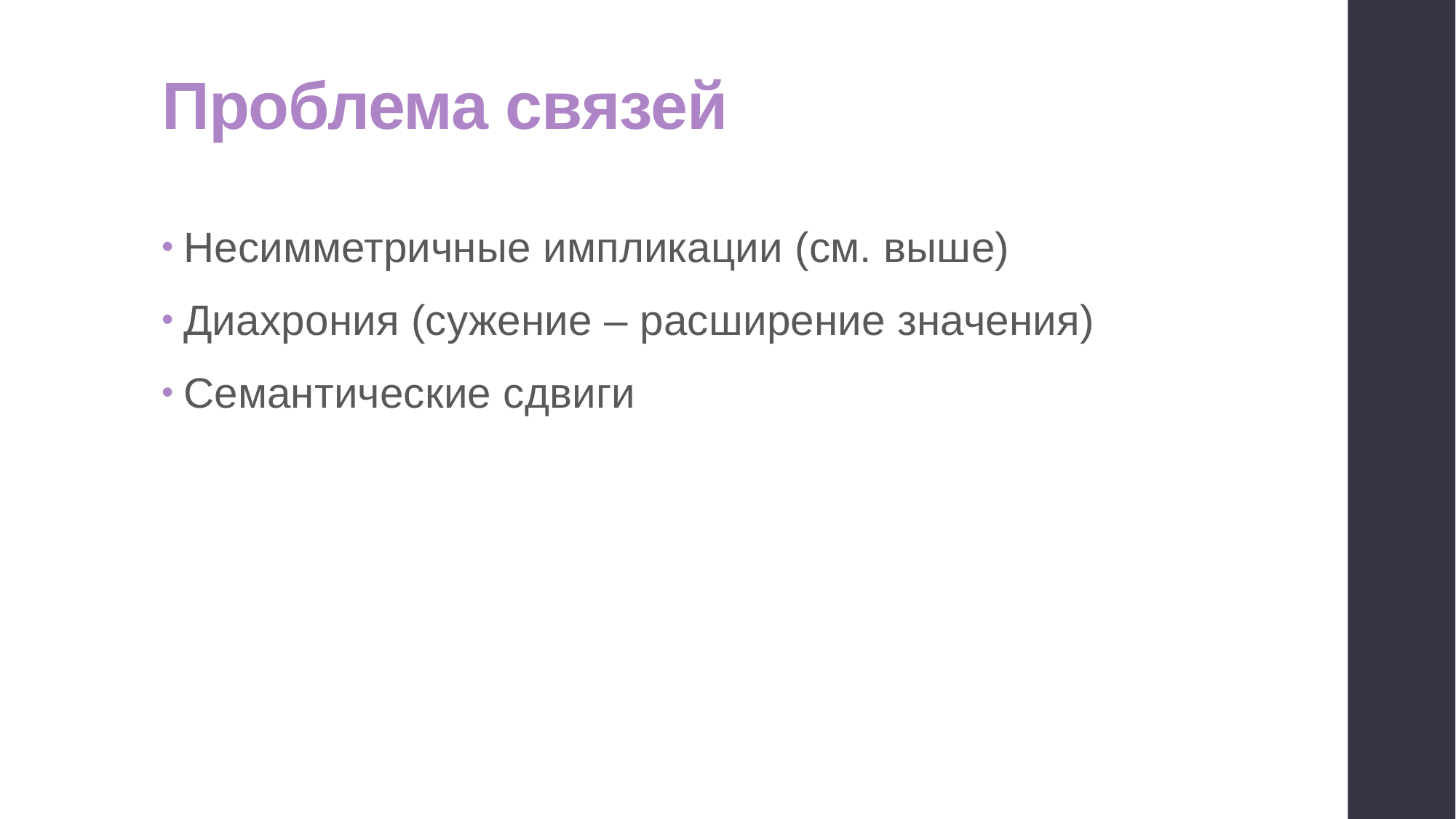

# Проблема связей
Несимметричные импликации (см. выше)
Диахрония (сужение – расширение значения)
Семантические сдвиги